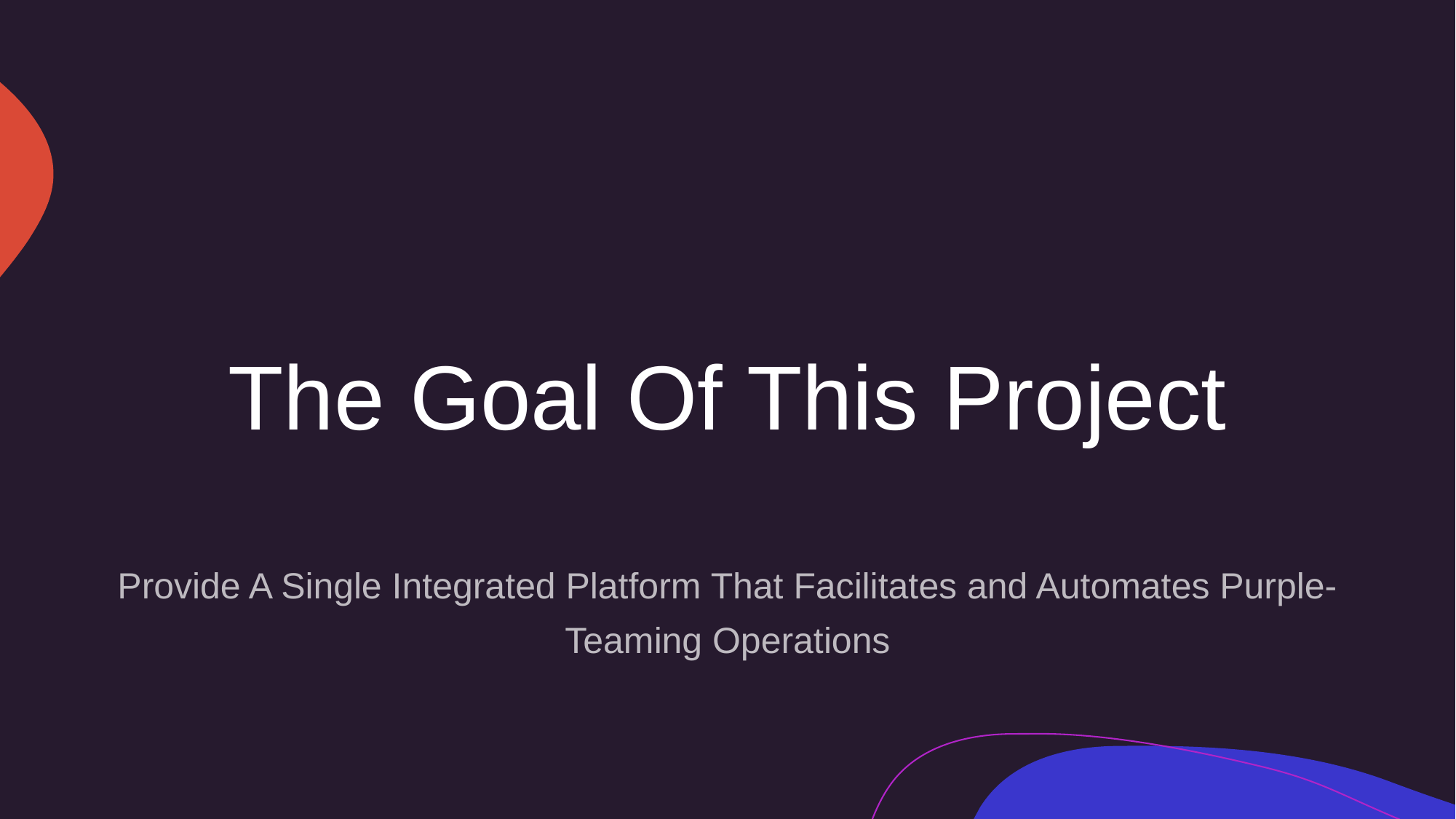

# The Goal Of This Project
Provide A Single Integrated Platform That Facilitates and Automates Purple-Teaming Operations